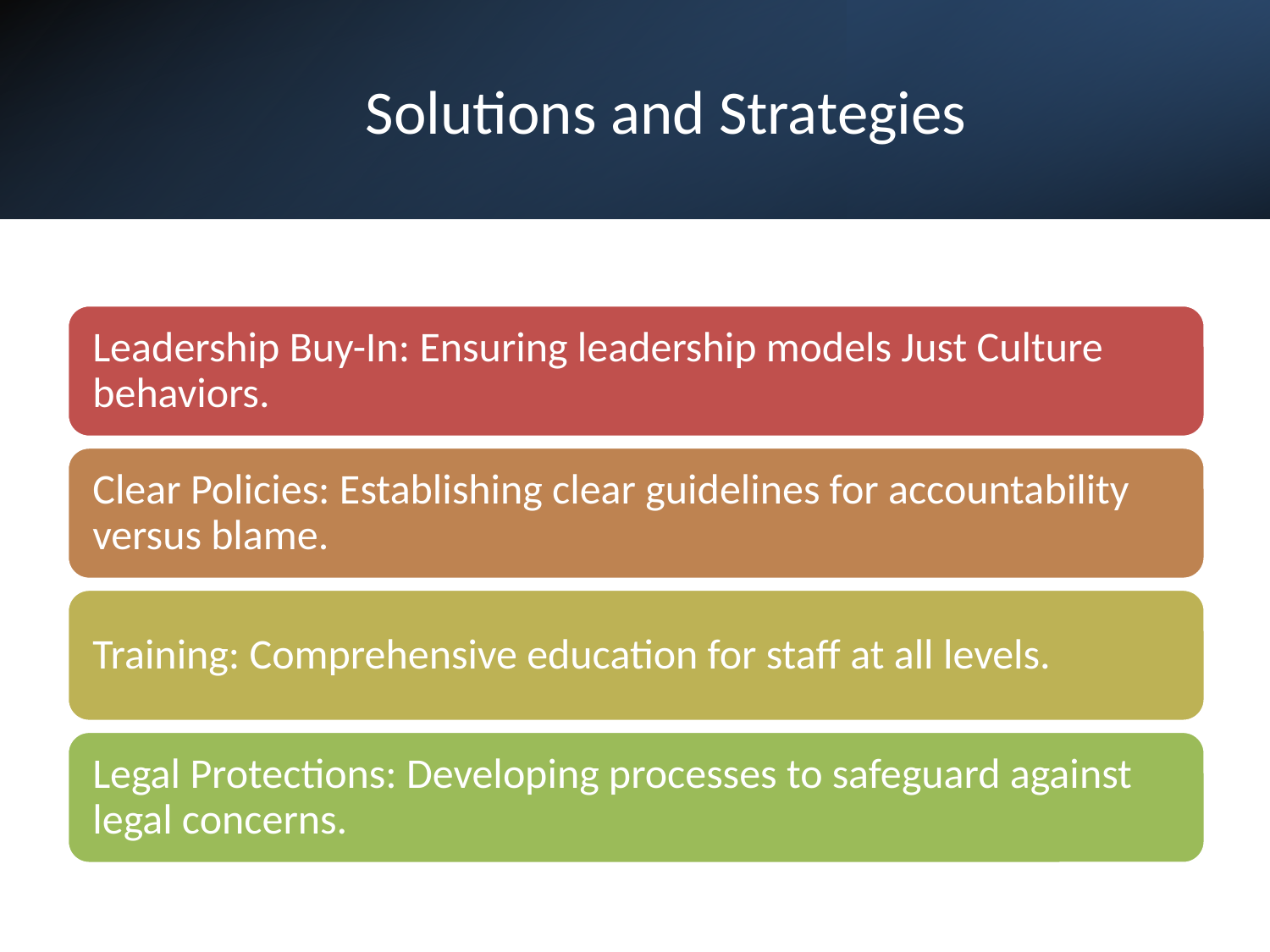

# Solutions and Strategies
Leadership Buy-In: Ensuring leadership models Just Culture behaviors.
Clear Policies: Establishing clear guidelines for accountability versus blame.
Training: Comprehensive education for staff at all levels.
Legal Protections: Developing processes to safeguard against legal concerns.